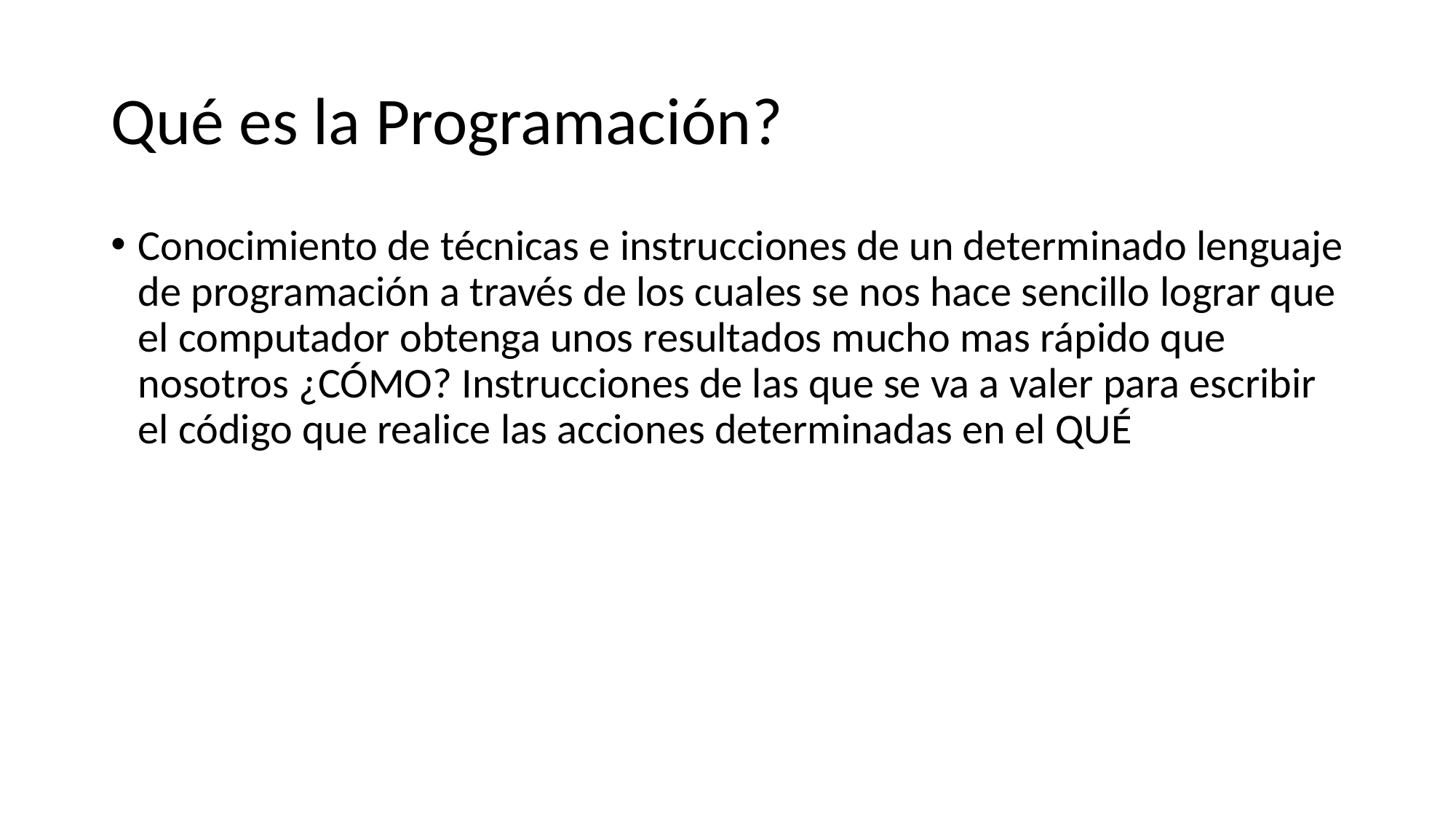

# Qué es la Programación?
Conocimiento de técnicas e instrucciones de un determinado lenguaje de programación a través de los cuales se nos hace sencillo lograr que el computador obtenga unos resultados mucho mas rápido que nosotros ¿CÓMO? Instrucciones de las que se va a valer para escribir el código que realice las acciones determinadas en el QUÉ